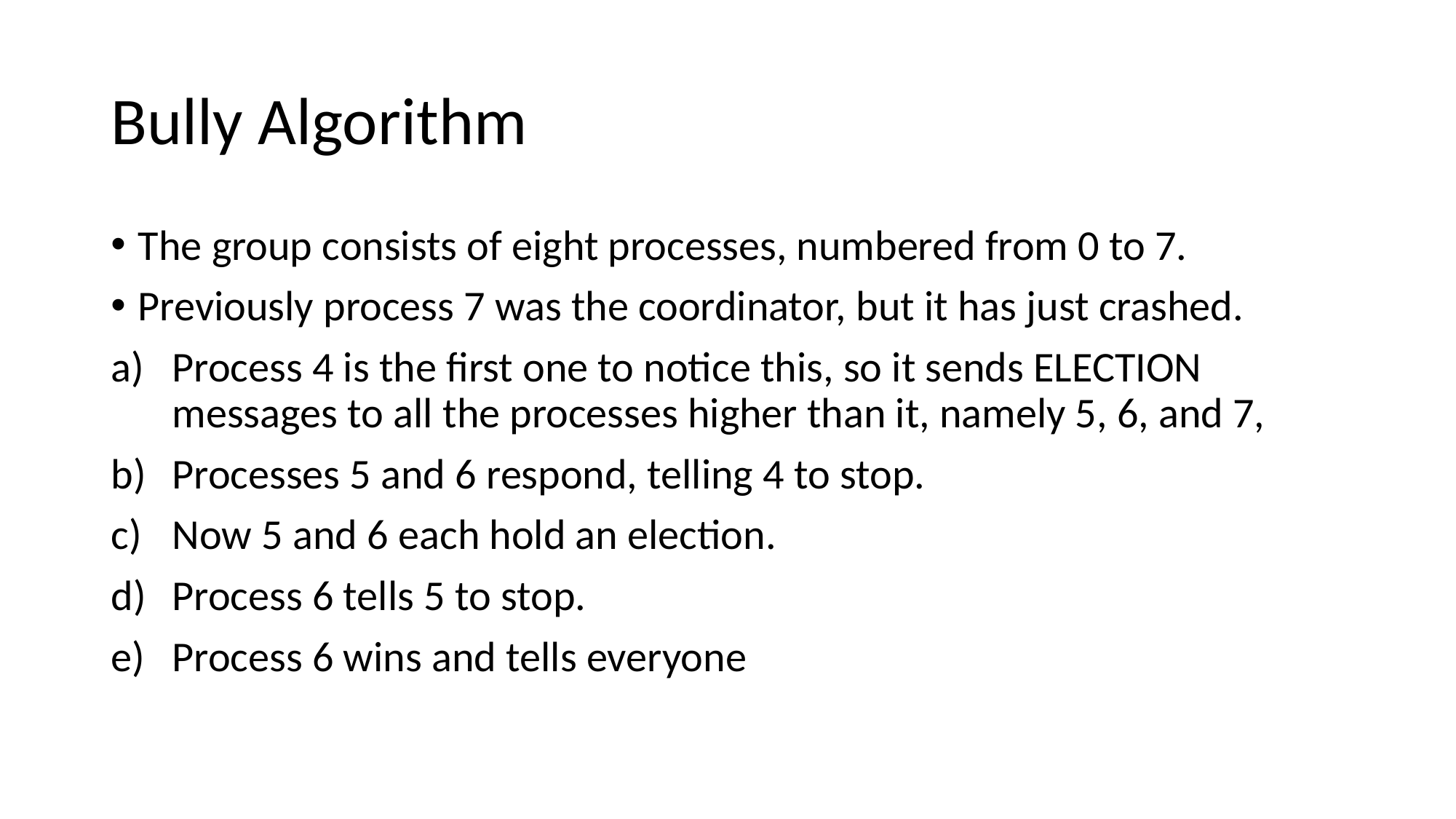

# Bully Algorithm
The group consists of eight processes, numbered from 0 to 7.
Previously process 7 was the coordinator, but it has just crashed.
Process 4 is the first one to notice this, so it sends ELECTION messages to all the processes higher than it, namely 5, 6, and 7,
Processes 5 and 6 respond, telling 4 to stop.
Now 5 and 6 each hold an election.
Process 6 tells 5 to stop.
Process 6 wins and tells everyone